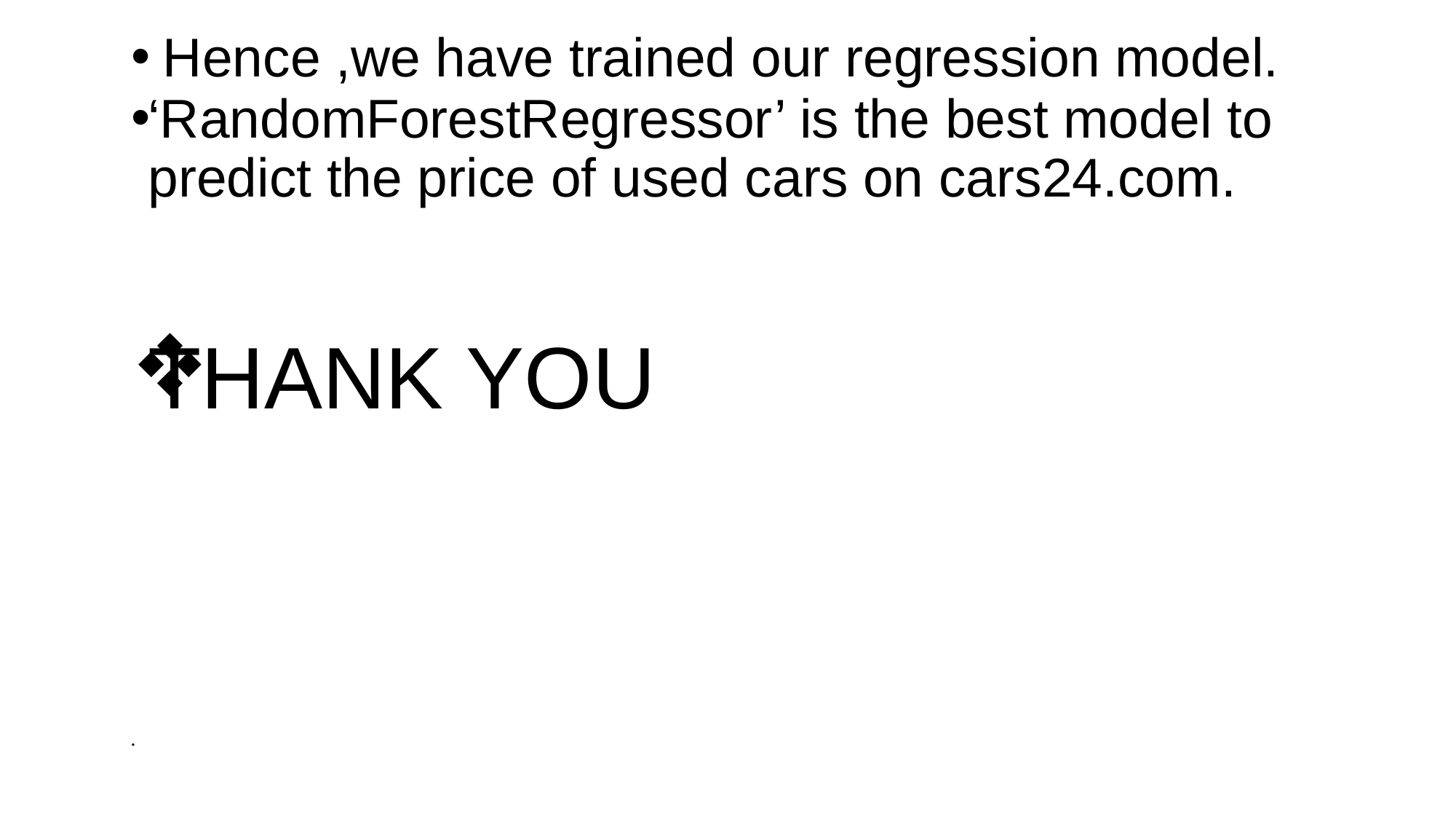

Hence ,we have trained our regression model.
‘RandomForestRegressor’ is the best model to predict the price of used cars on cars24.com.

THANK YOU